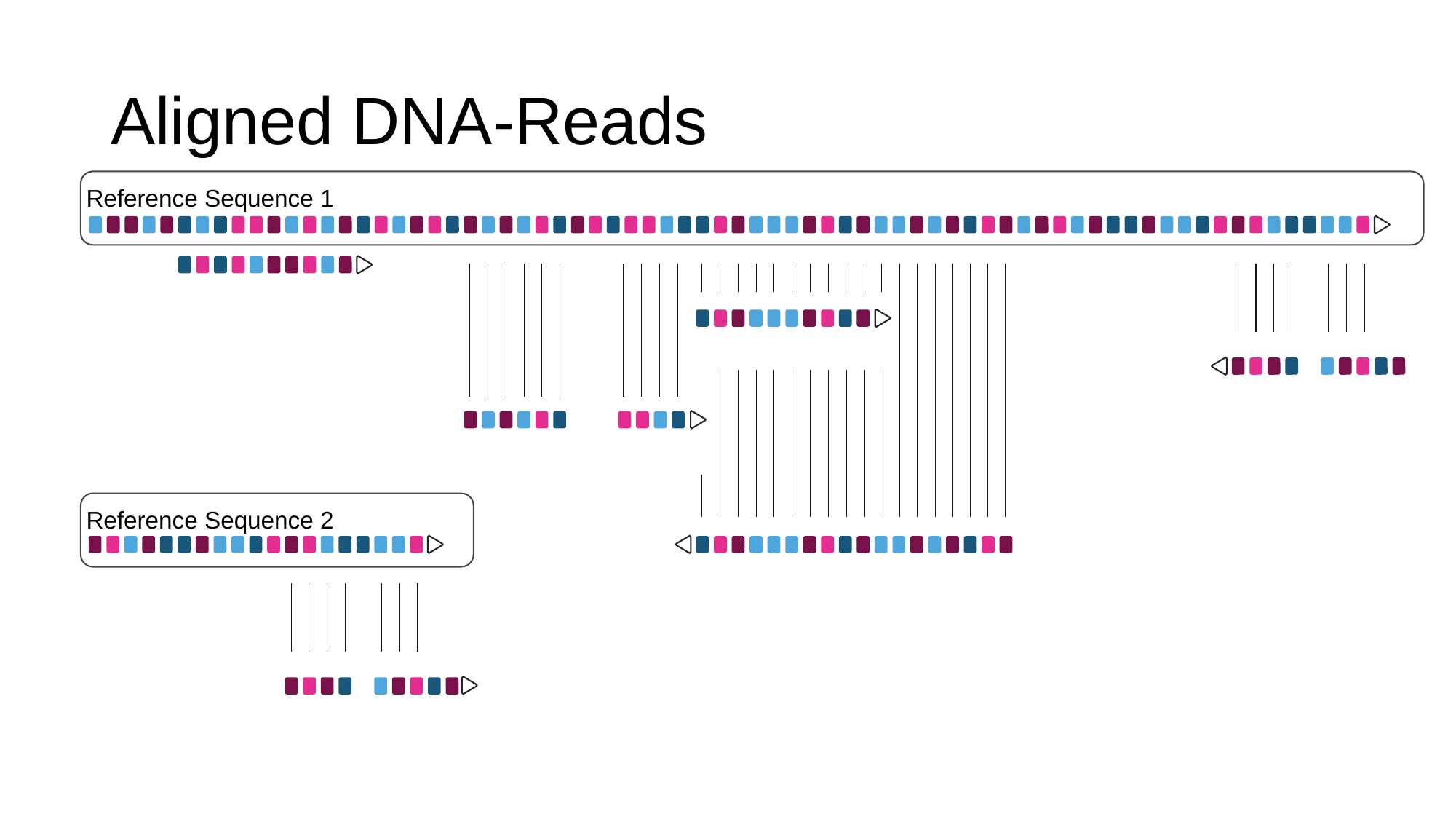

DNA-Reads
# Aligned DNA-Reads

Reference Sequence 1

Reference Sequence 2